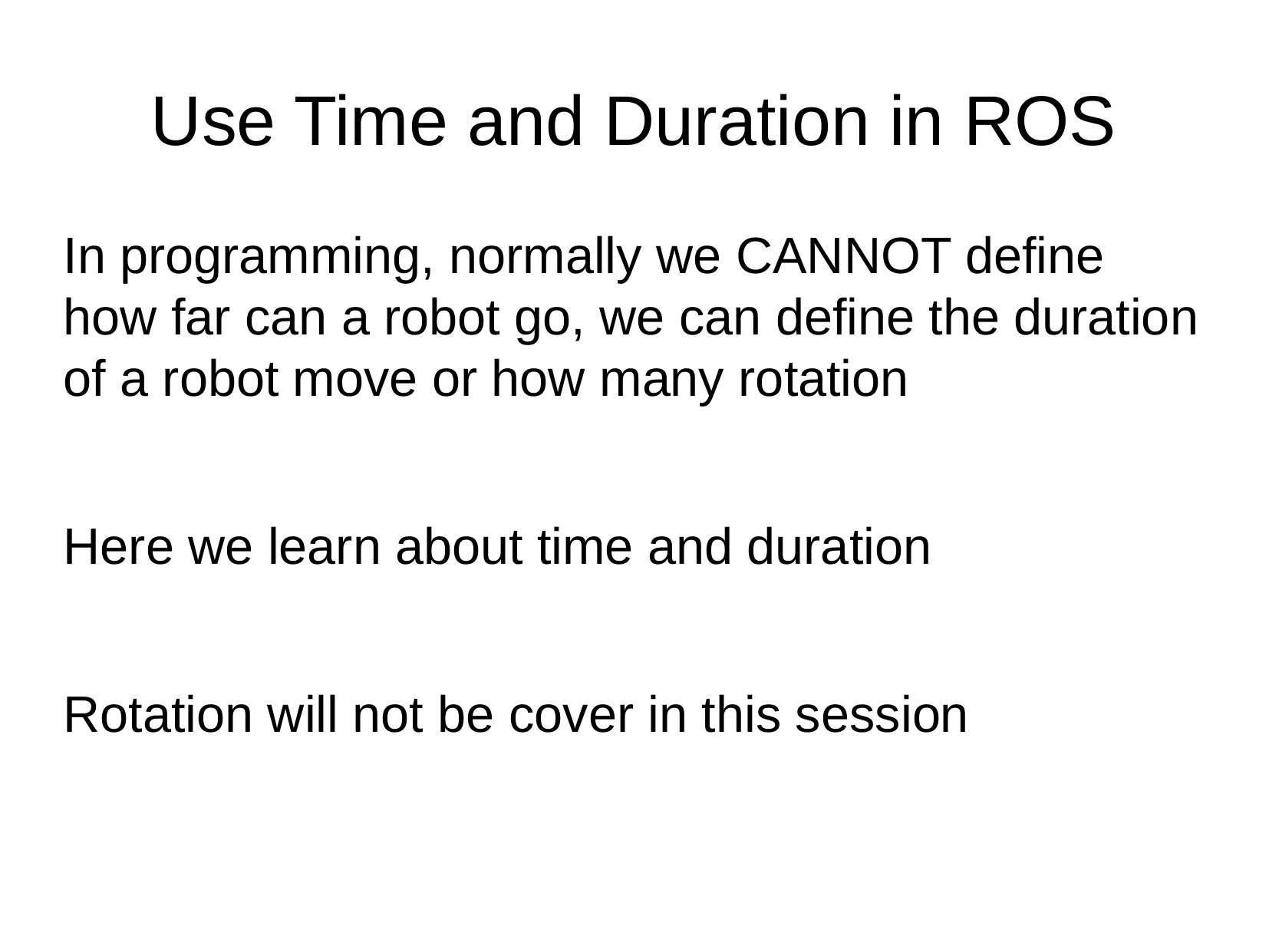

Use Time and Duration in ROS
In programming, normally we CANNOT define how far can a robot go, we can define the duration of a robot move or how many rotation

Here we learn about time and duration

Rotation will not be cover in this session